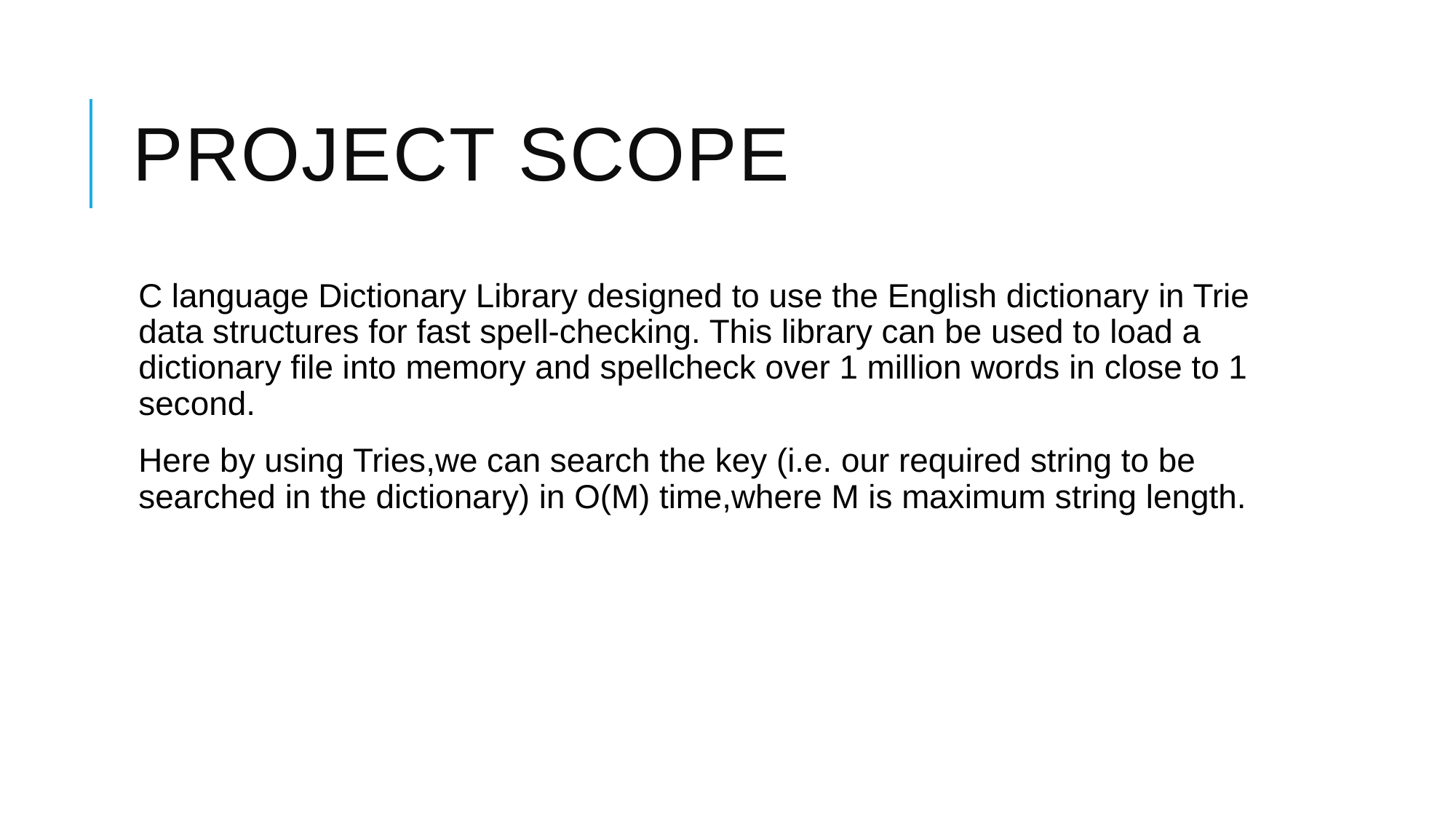

# PROJECT SCOPE
C language Dictionary Library designed to use the English dictionary in Trie data structures for fast spell-checking. This library can be used to load a dictionary file into memory and spellcheck over 1 million words in close to 1 second.
Here by using Tries,we can search the key (i.e. our required string to be searched in the dictionary) in O(M) time,where M is maximum string length.